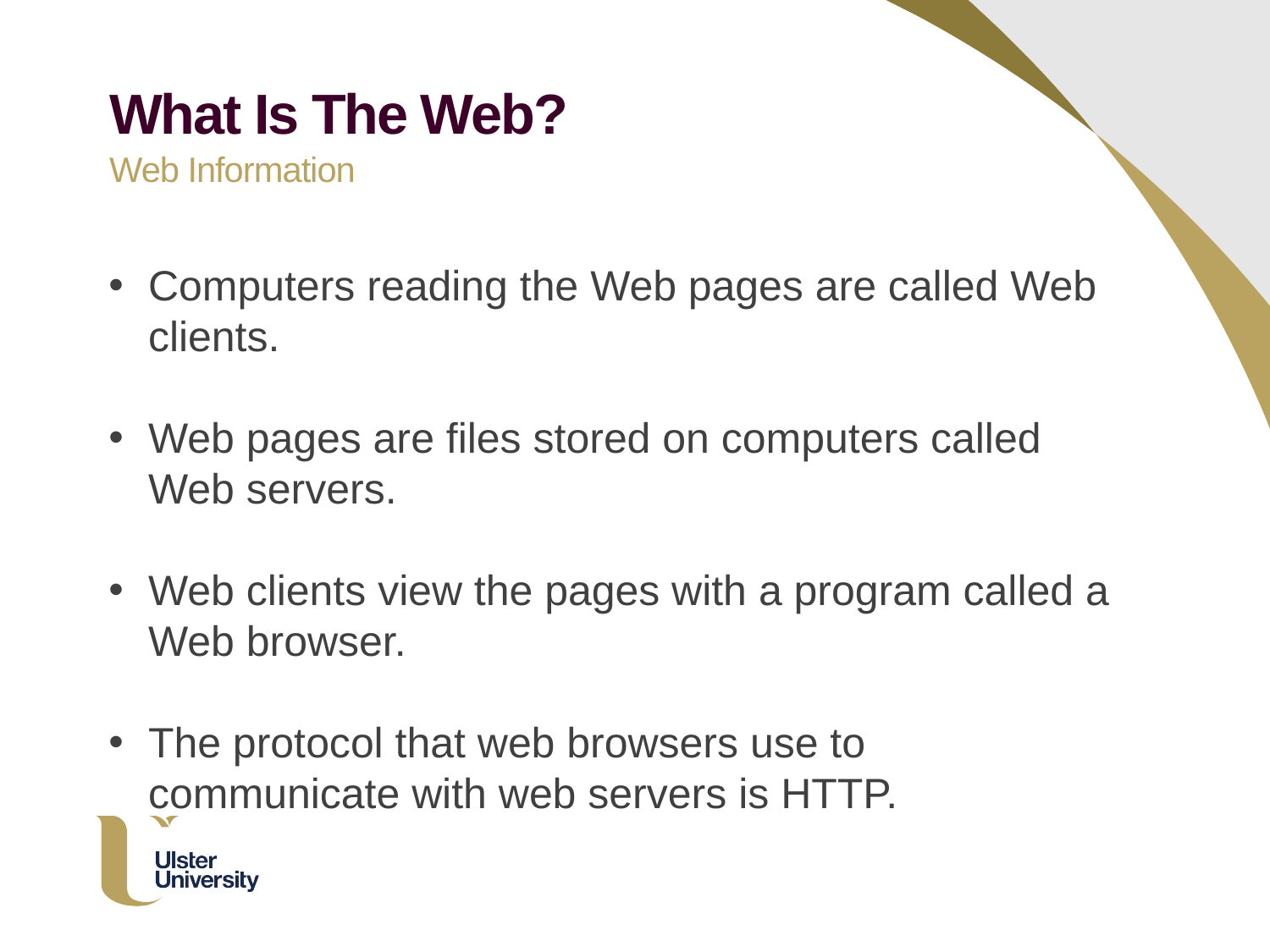

What Is The Web?
Web Information
Computers reading the Web pages are called Web clients.

Web pages are files stored on computers called Web servers.

Web clients view the pages with a program called a Web browser.

The protocol that web browsers use to communicate with web servers is HTTP.